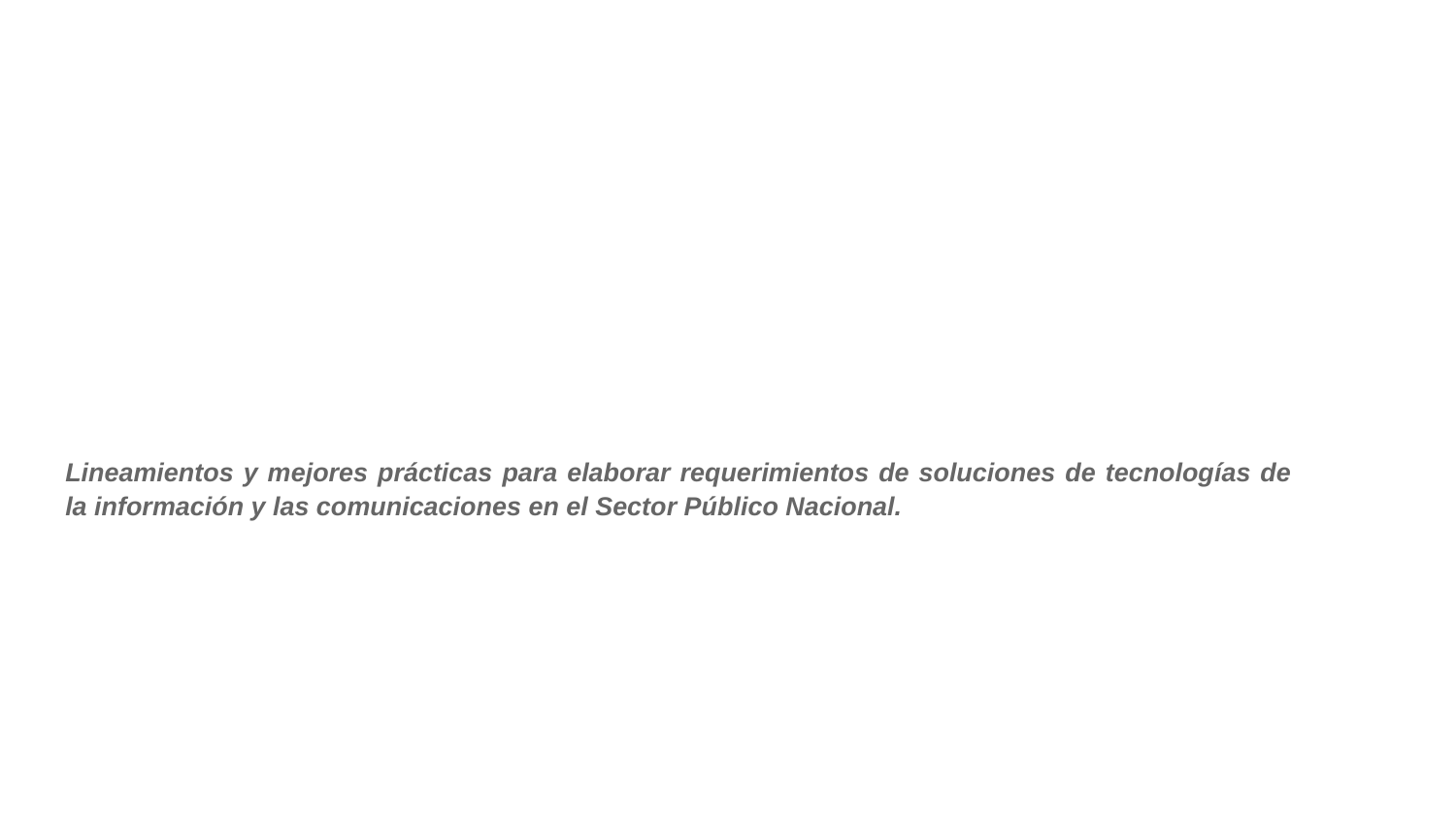

# Lineamientos y mejores prácticas para elaborar requerimientos de soluciones de tecnologías de la información y las comunicaciones en el Sector Público Nacional.